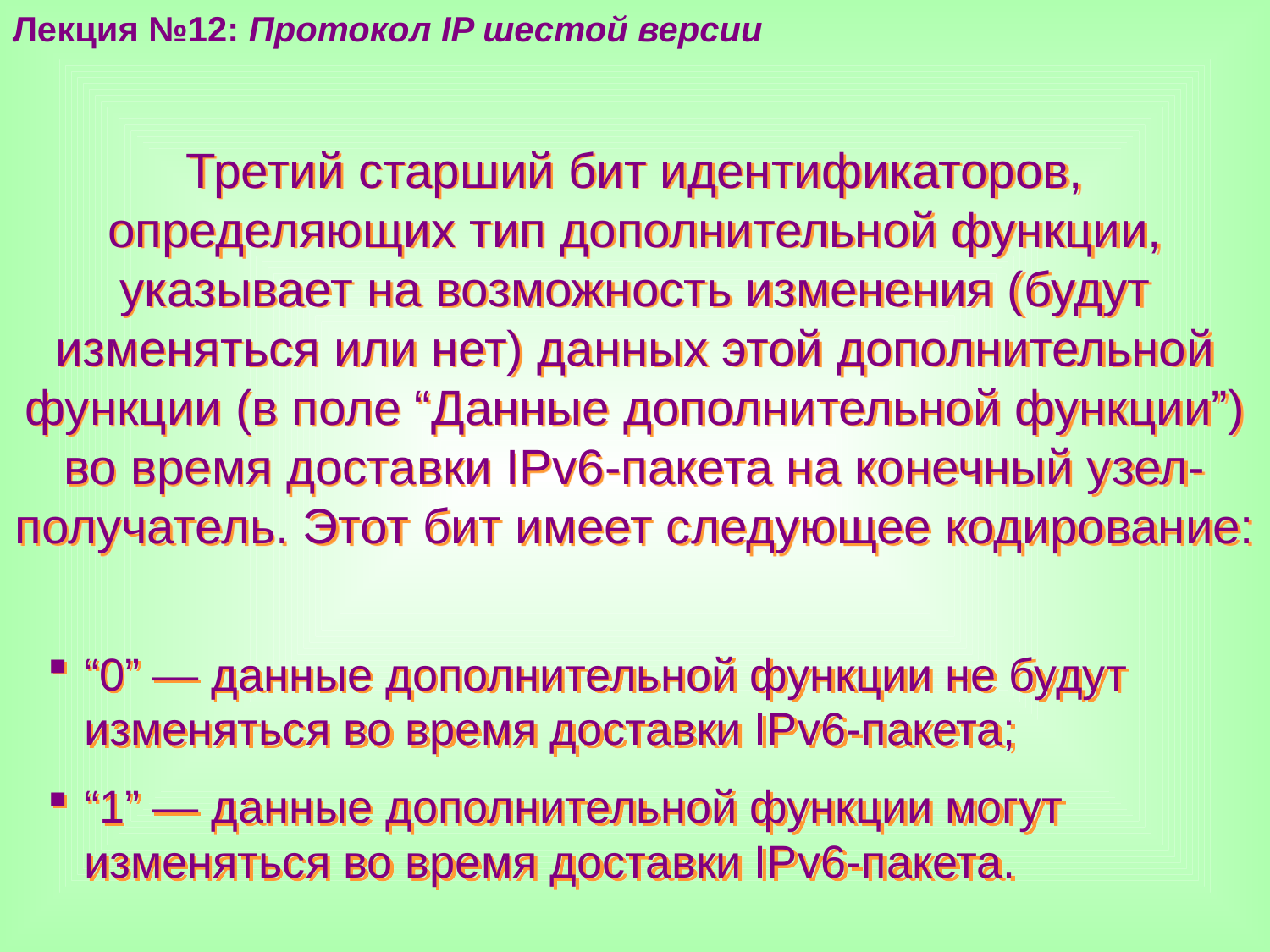

Лекция №12: Протокол IP шестой версии
Третий старший бит идентификаторов, определяющих тип дополнительной функции, указывает на возможность изменения (будут изменяться или нет) данных этой дополнительной функции (в поле “Данные дополнительной функции”) во время доставки IPv6-пакета на конечный узел-получатель. Этот бит имеет следующее кодирование:
“0” — данные дополнительной функции не будут изменяться во время доставки IPv6-пакета;
“1” — данные дополнительной функции могут изменяться во время доставки IPv6-пакета.